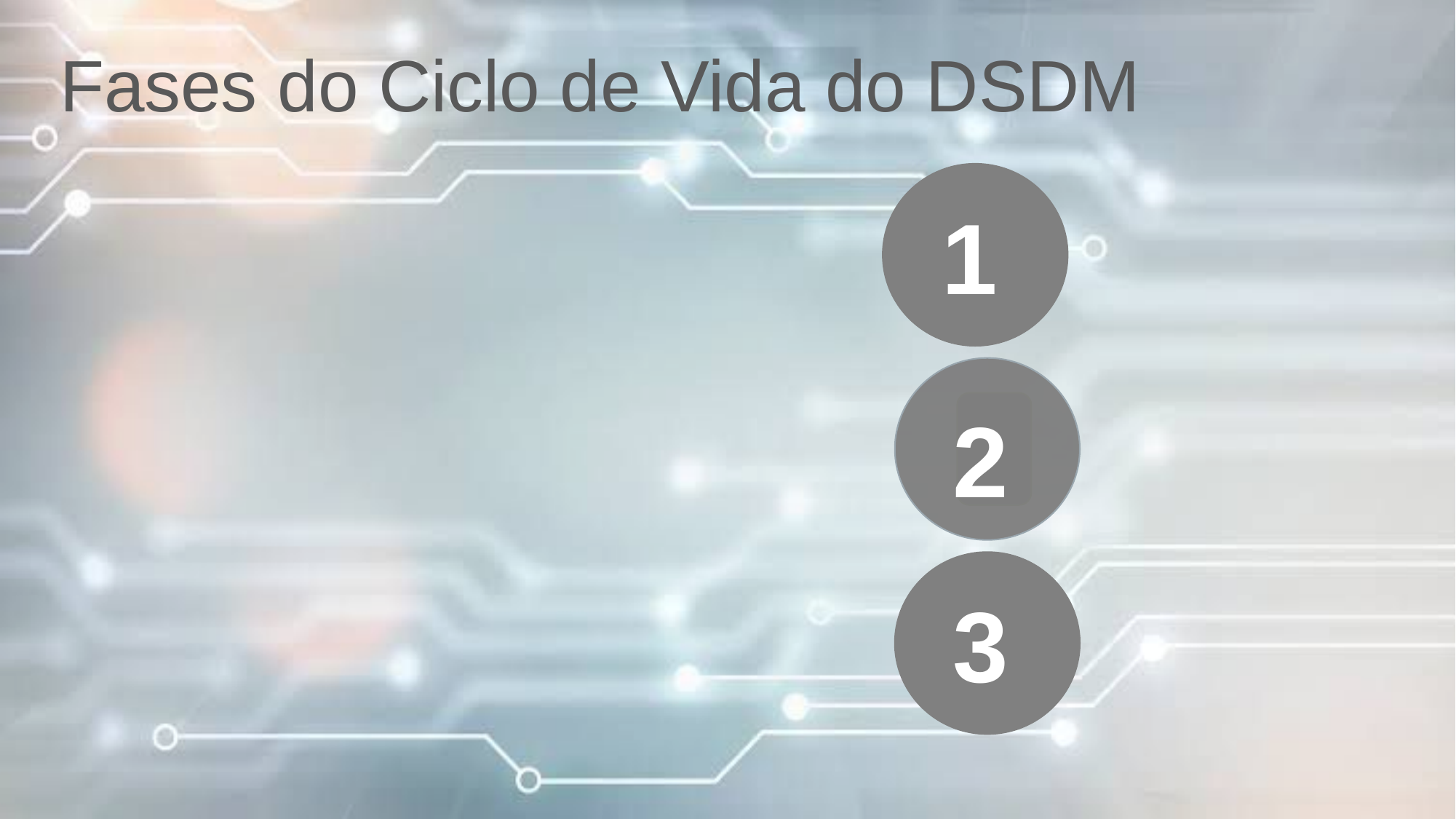

Fases do Ciclo de Vida do DSDM

1

2

3